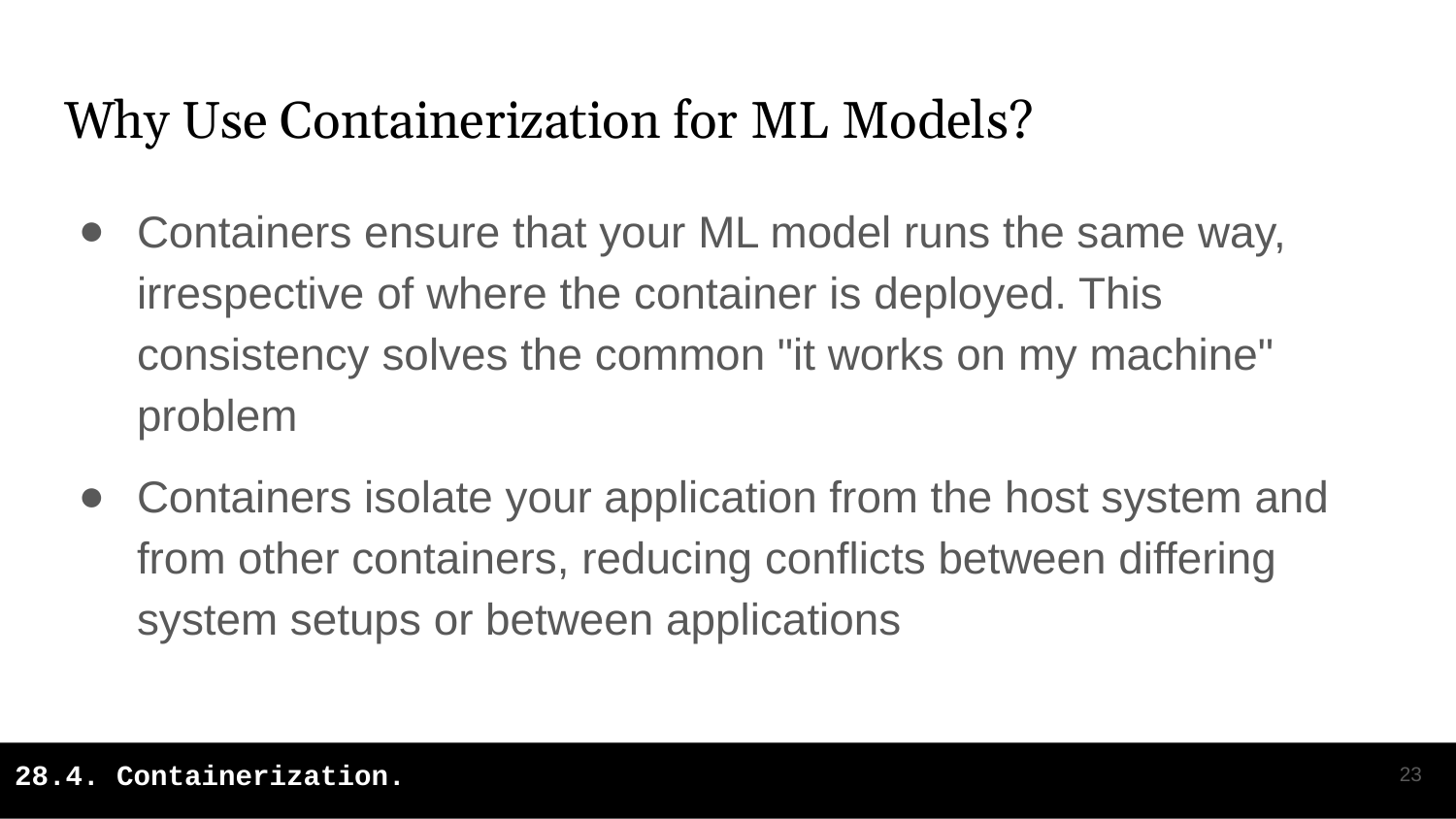

# Why Use Containerization for ML Models?
Containers ensure that your ML model runs the same way, irrespective of where the container is deployed. This consistency solves the common "it works on my machine" problem
Containers isolate your application from the host system and from other containers, reducing conflicts between differing system setups or between applications
23
28.4. Containerization.